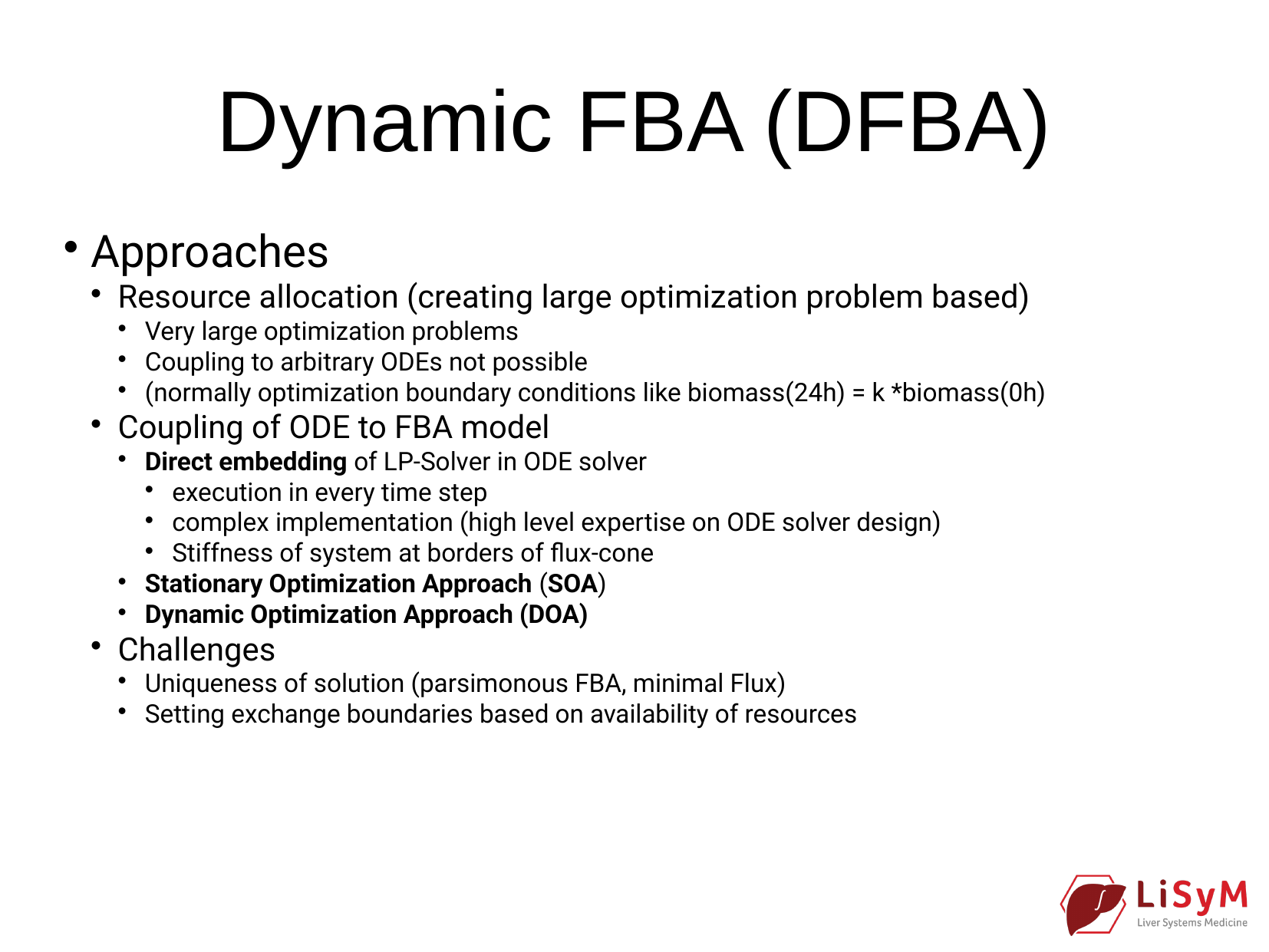

Dynamic FBA (DFBA)
Approaches
Resource allocation (creating large optimization problem based)
Very large optimization problems
Coupling to arbitrary ODEs not possible
(normally optimization boundary conditions like biomass(24h) = k *biomass(0h)
Coupling of ODE to FBA model
Direct embedding of LP-Solver in ODE solver
execution in every time step
complex implementation (high level expertise on ODE solver design)
Stiffness of system at borders of flux-cone
Stationary Optimization Approach (SOA)
Dynamic Optimization Approach (DOA)
Challenges
Uniqueness of solution (parsimonous FBA, minimal Flux)
Setting exchange boundaries based on availability of resources